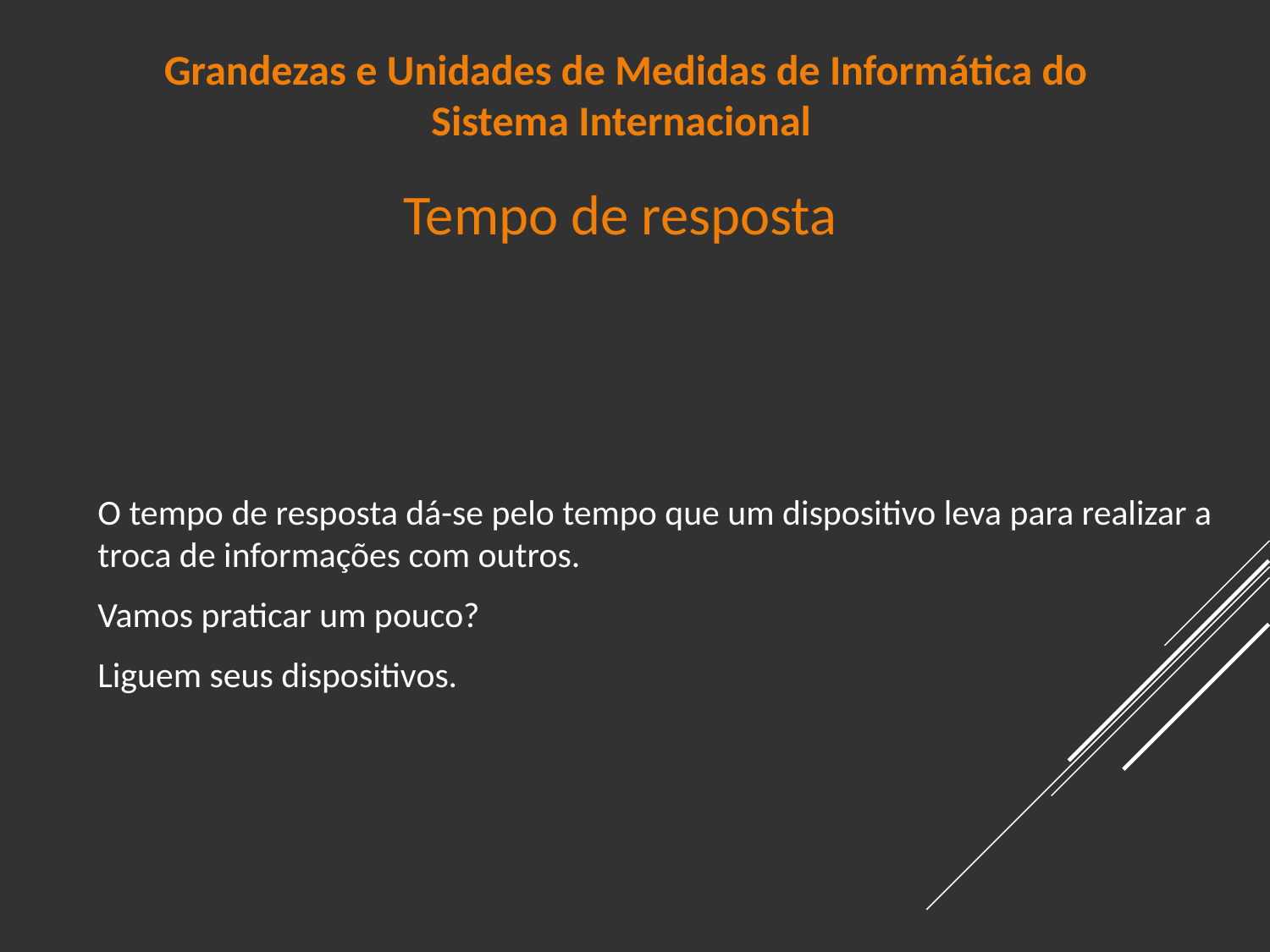

# Tempo de resposta
O tempo de resposta dá-se pelo tempo que um dispositivo leva para realizar a troca de informações com outros.
Vamos praticar um pouco?
Liguem seus dispositivos.